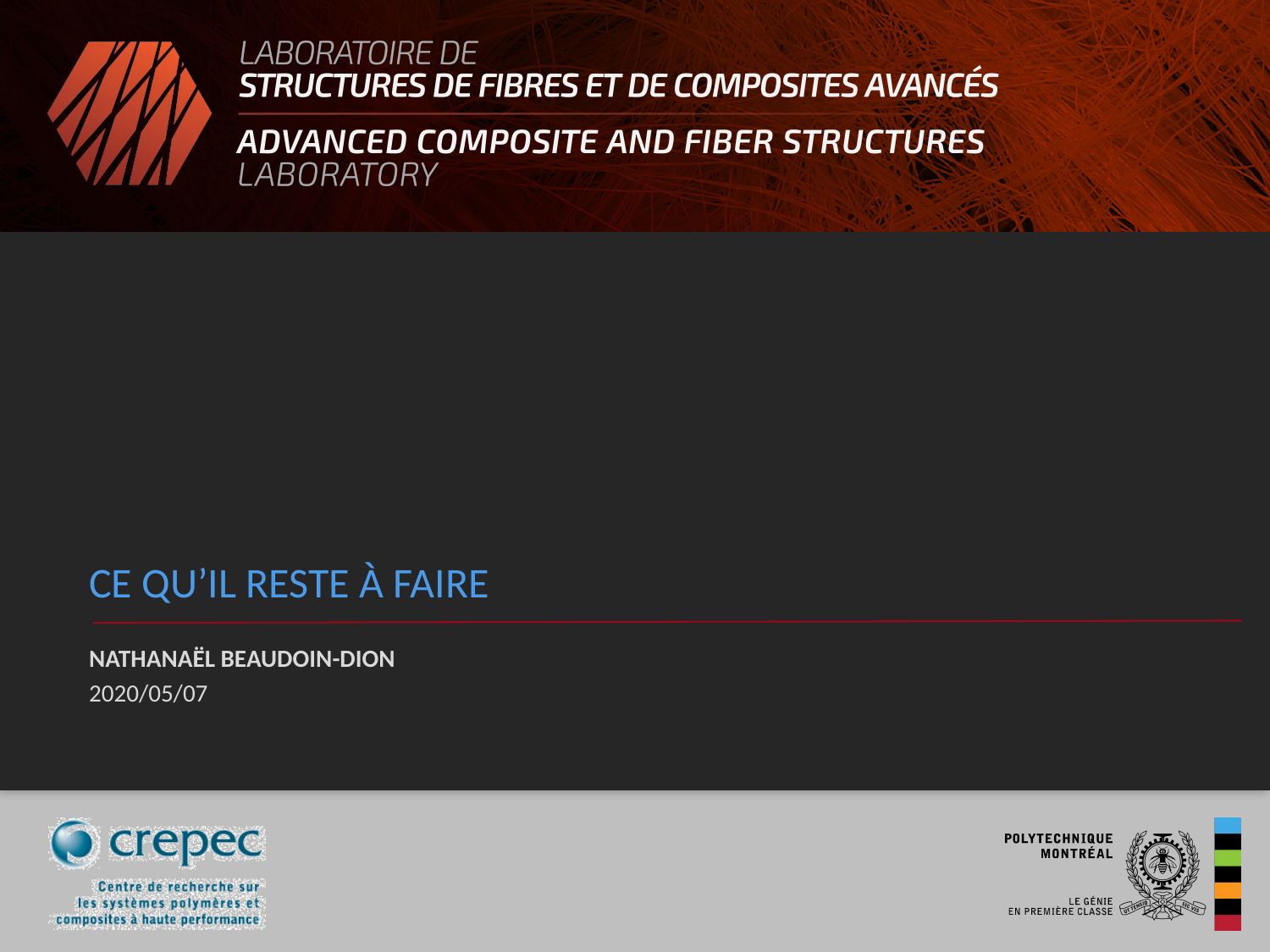

# CE QU’IL RESTE À FAIRE
NATHANAËL BEAUDOIN-DION
2020/05/07